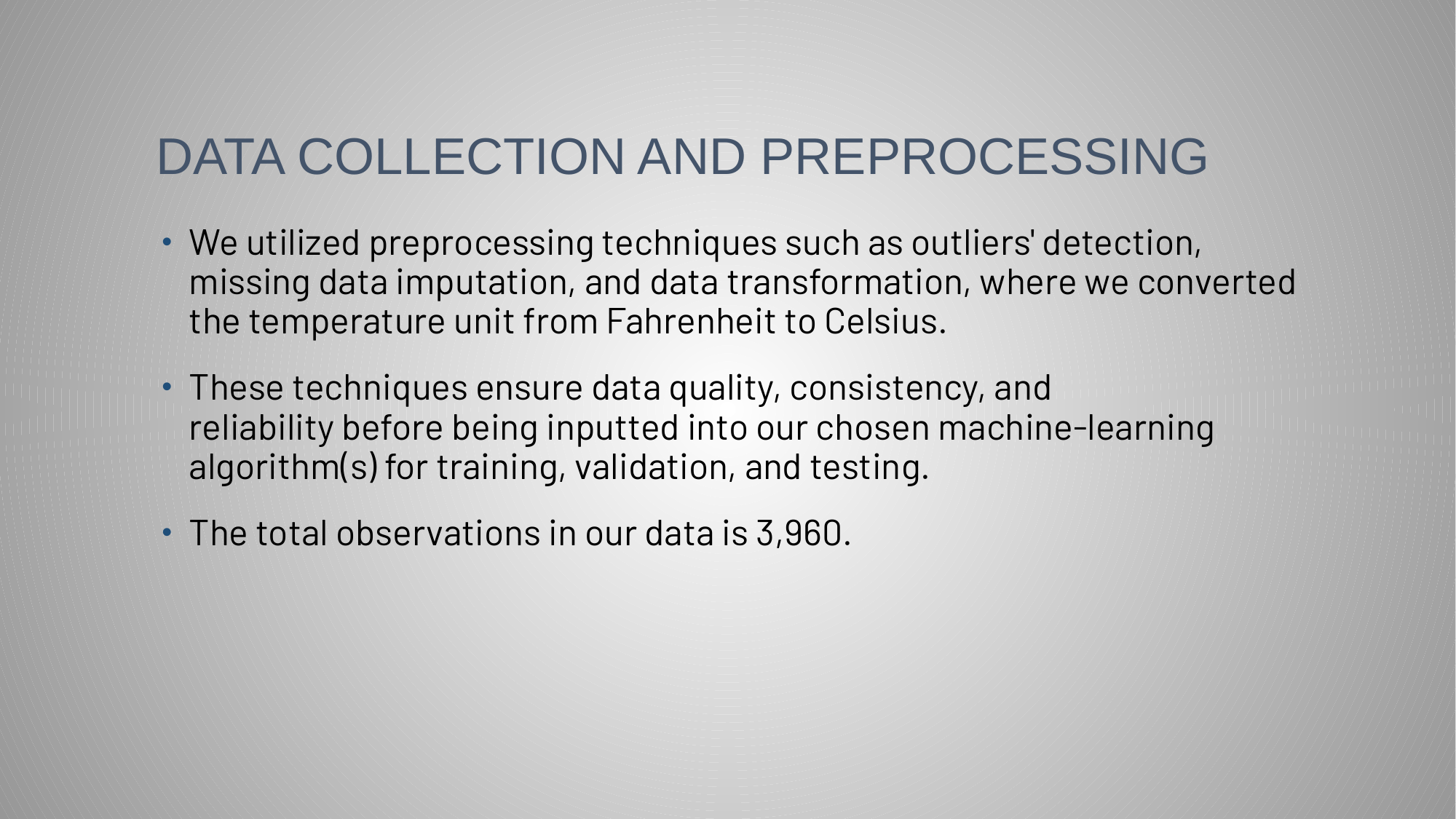

# Data collection and preprocessing
We utilized preprocessing techniques such as outliers' detection, missing data imputation, and data transformation, where we converted the temperature unit from Fahrenheit to Celsius.
These techniques ensure data quality, consistency, and reliability before being inputted into our chosen machine-learning algorithm(s) for training, validation, and testing.
The total observations in our data is 3,960.